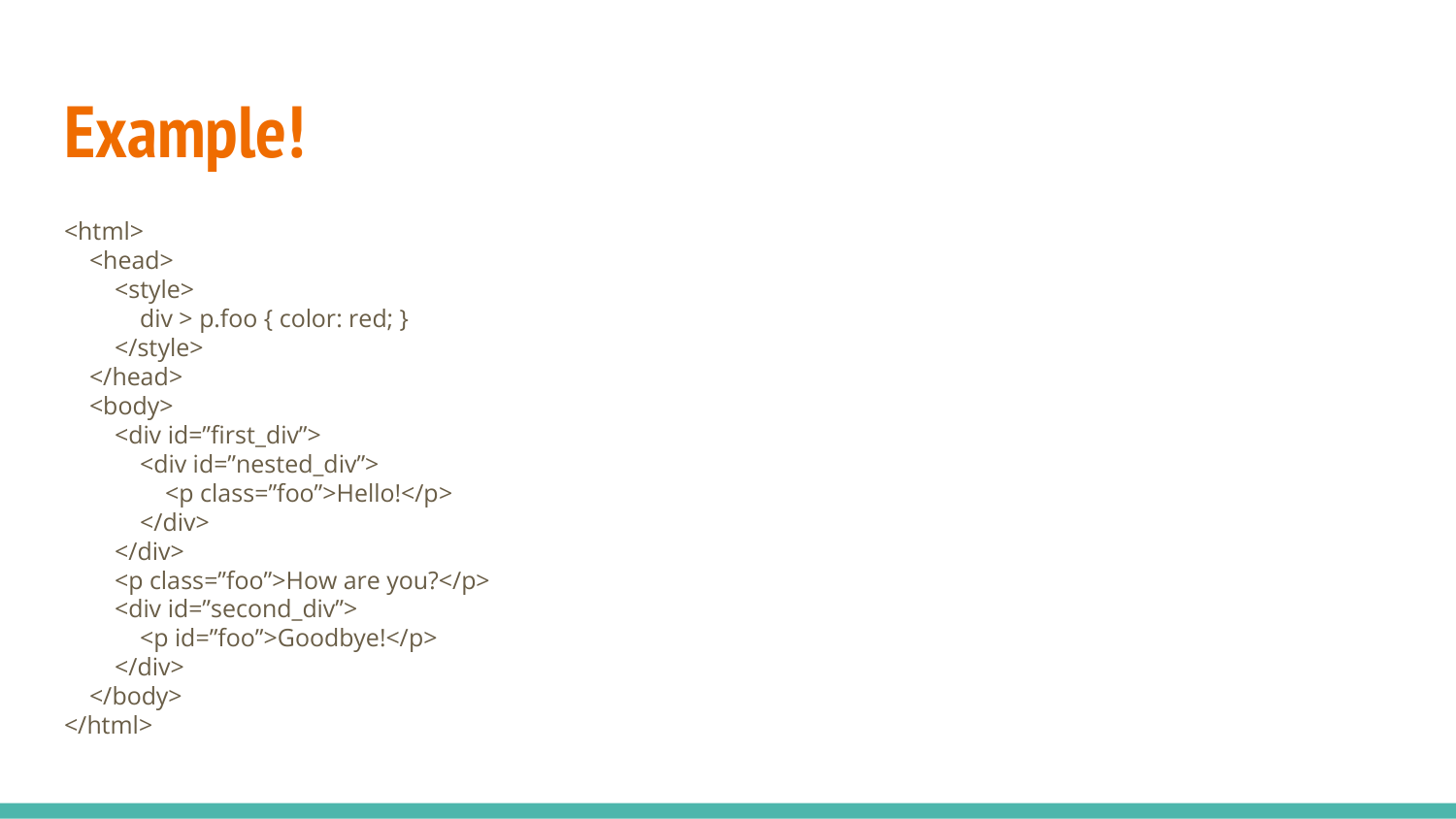

# Example!
<html>
    <head>
        <style>
            div > p.foo { color: red; }
        </style>
    </head>
    <body>
        <div id=”first_div”>
            <div id=”nested_div”>
                <p class=”foo”>Hello!</p>
            </div>
        </div>
        <p class=”foo”>How are you?</p>
        <div id=”second_div”>
            <p id=”foo”>Goodbye!</p>
        </div>
    </body>
</html>